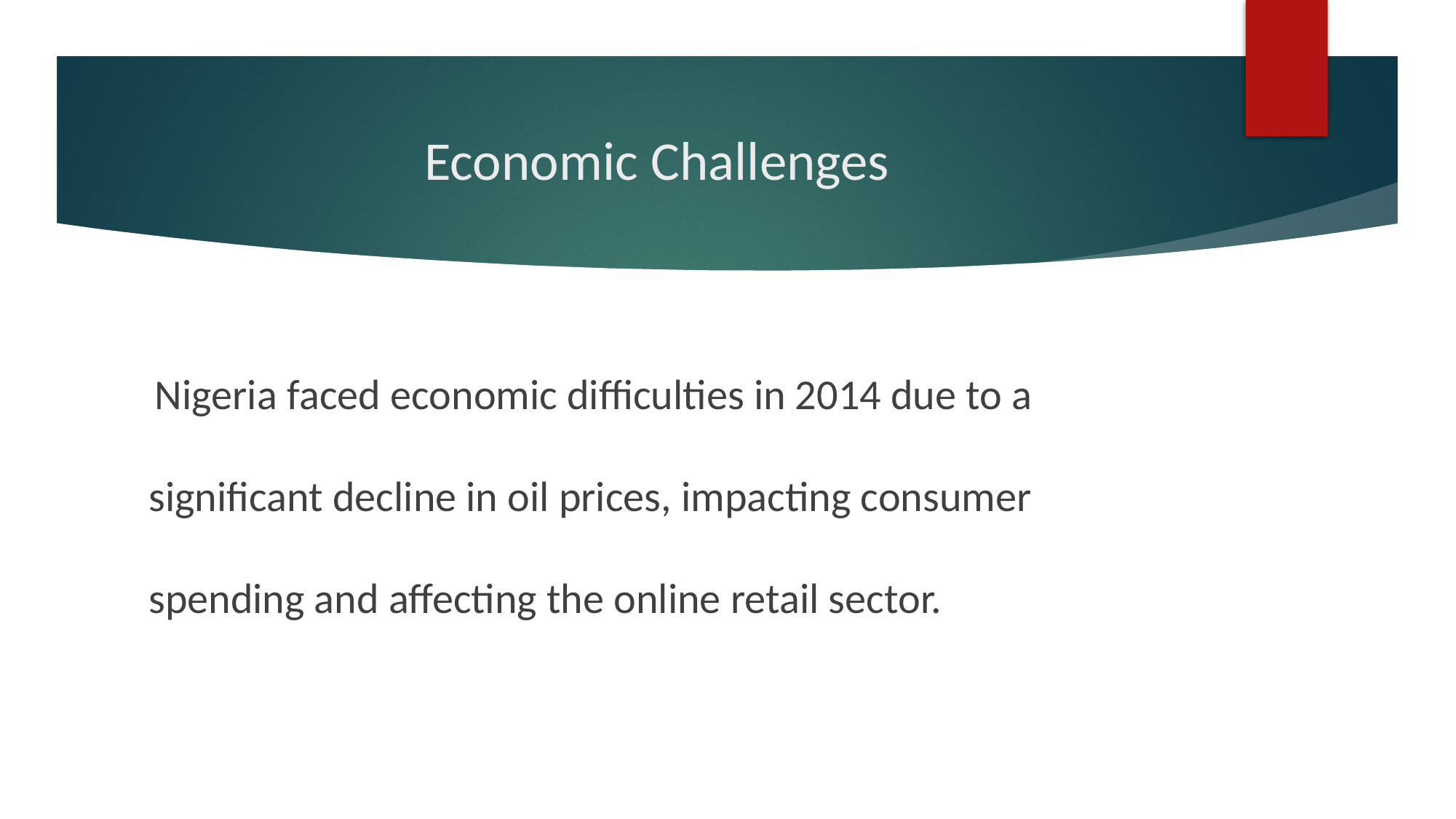

# Economic Challenges
 Nigeria faced economic difficulties in 2014 due to a significant decline in oil prices, impacting consumer spending and affecting the online retail sector.